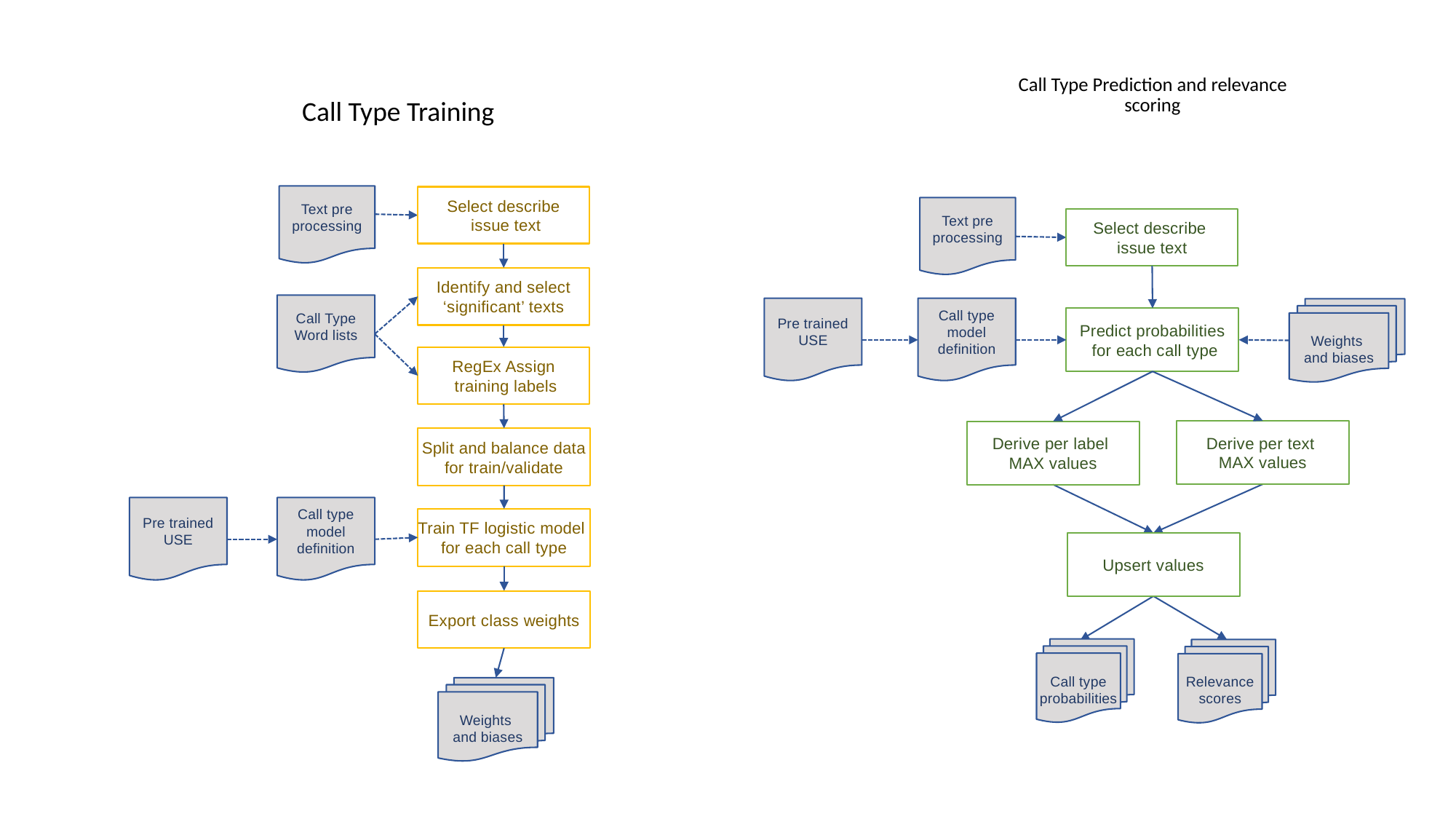

Call Type Prediction and relevance scoring
Call Type Training
Text pre processing
Select describe
 issue text
Identify and select ‘significant’ texts
Call Type Word lists
RegEx Assign
 training labels
Split and balance data for train/validate
Pre trained USE
Call type model definition
Train TF logistic model
for each call type
Weights
and biases

Export class weights
Text pre processing
Select describe
issue text
Call type model definition
Pre trained USE
Predict probabilities
 for each call type
Derive per label
MAX values
Weights
and biases

Derive per text
MAX values
Upsert values
Call type probabilities

Relevance scores